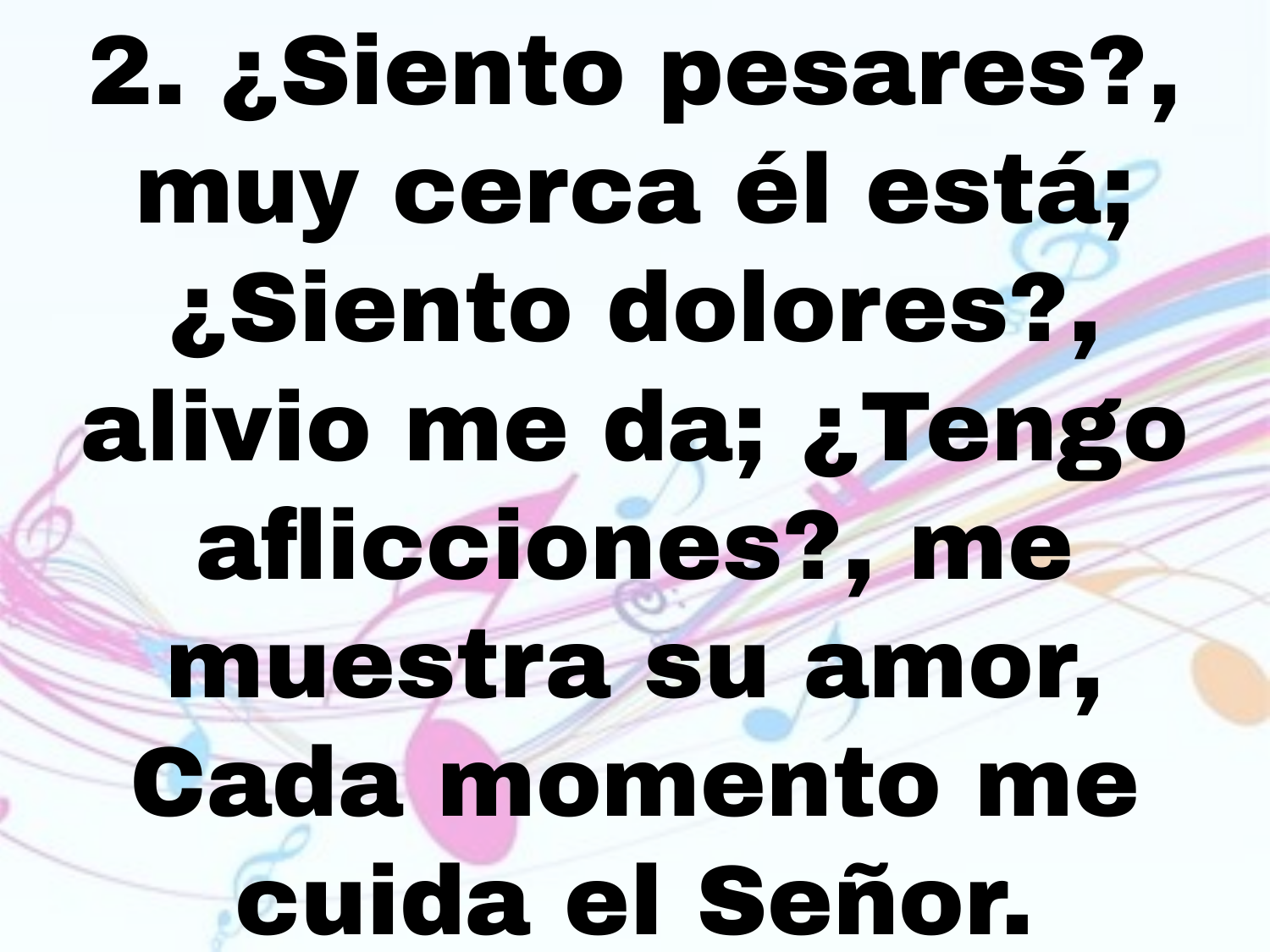

2. ¿Siento pesares?, muy cerca él está; ¿Siento dolores?, alivio me da; ¿Tengo aflicciones?, me muestra su amor, Cada momento me cuida el Señor.